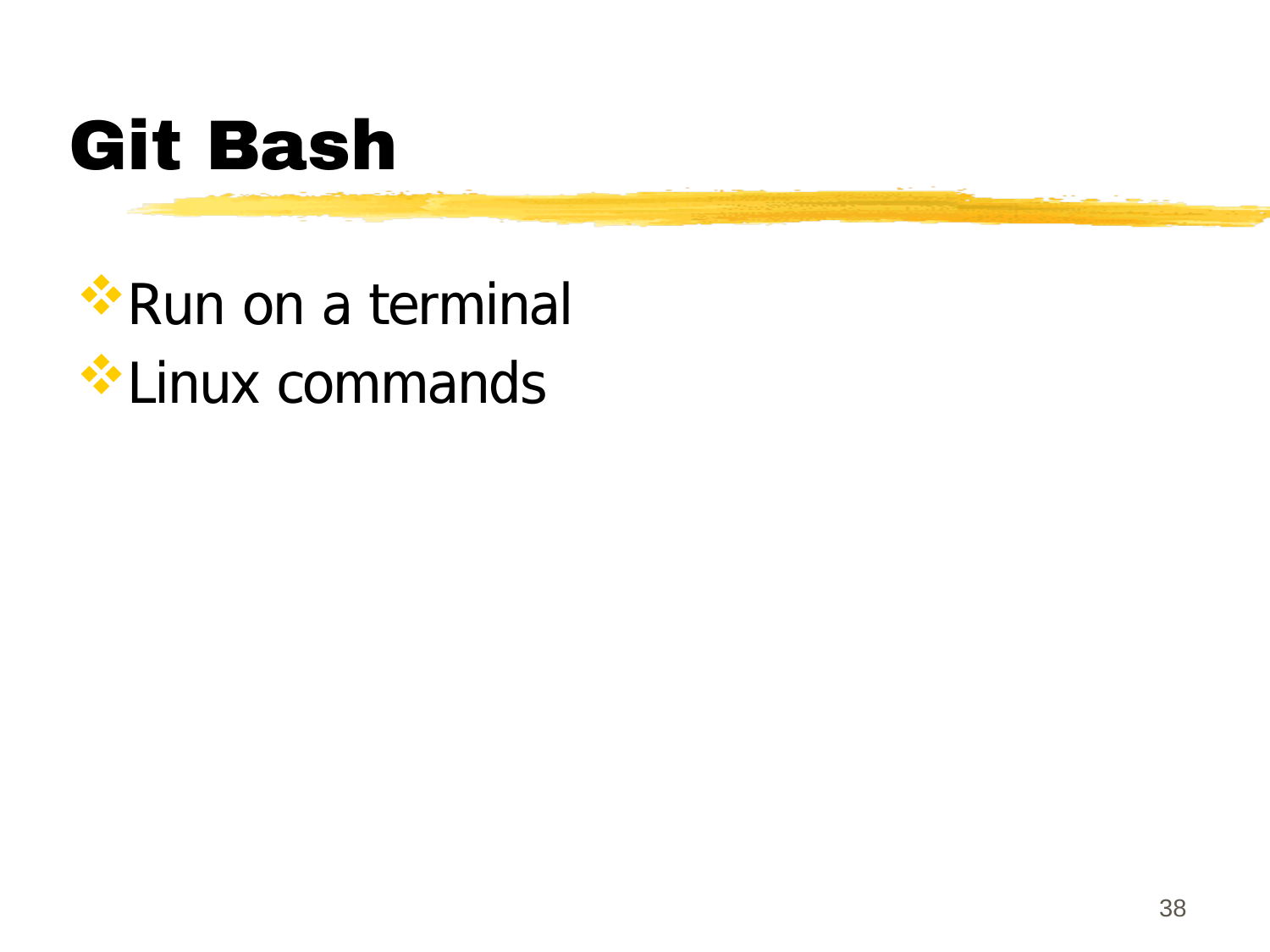

# Git Bash
Run on a terminal
Linux commands

38